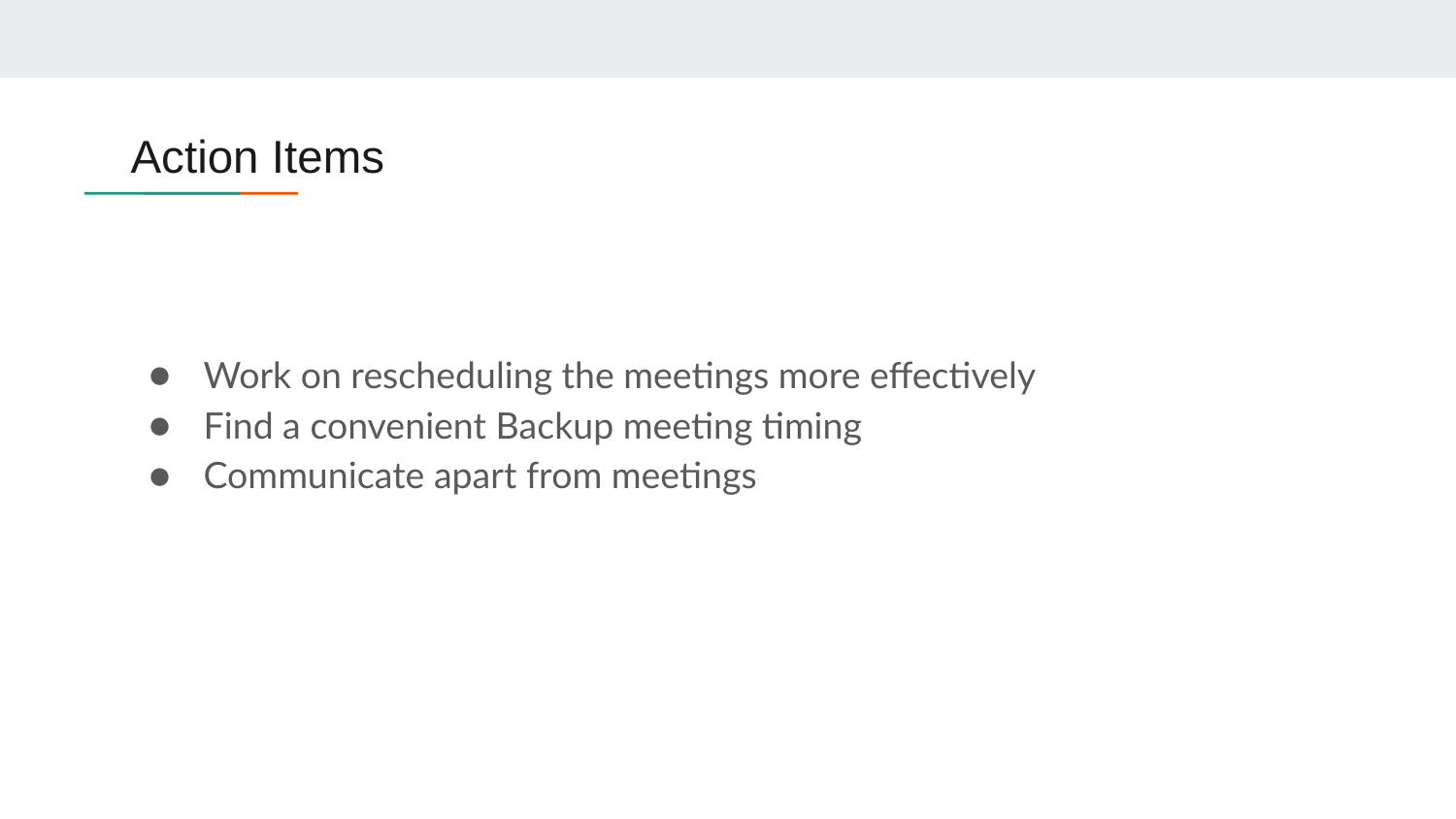

# Action Items
Work on rescheduling the meetings more effectively
Find a convenient Backup meeting timing
Communicate apart from meetings